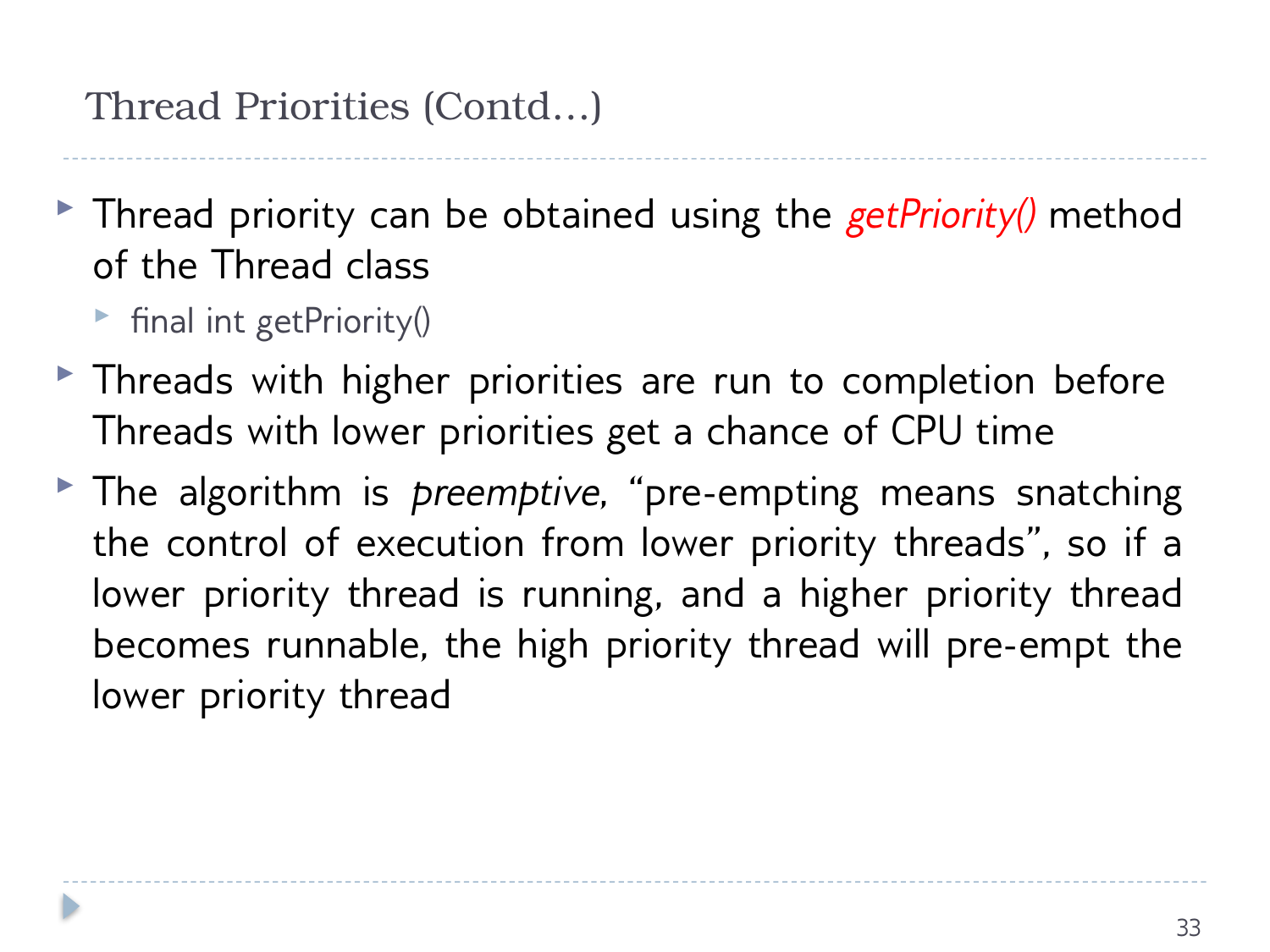

# Thread Priorities (Contd…)
Thread priority can be obtained using the getPriority() method of the Thread class
final int getPriority()
Threads with higher priorities are run to completion before  Threads with lower priorities get a chance of CPU time
The algorithm is preemptive, “pre-empting means snatching the control of execution from lower priority threads”, so if a lower priority thread is running, and a higher priority thread becomes runnable, the high priority thread will pre-empt the lower priority thread
33